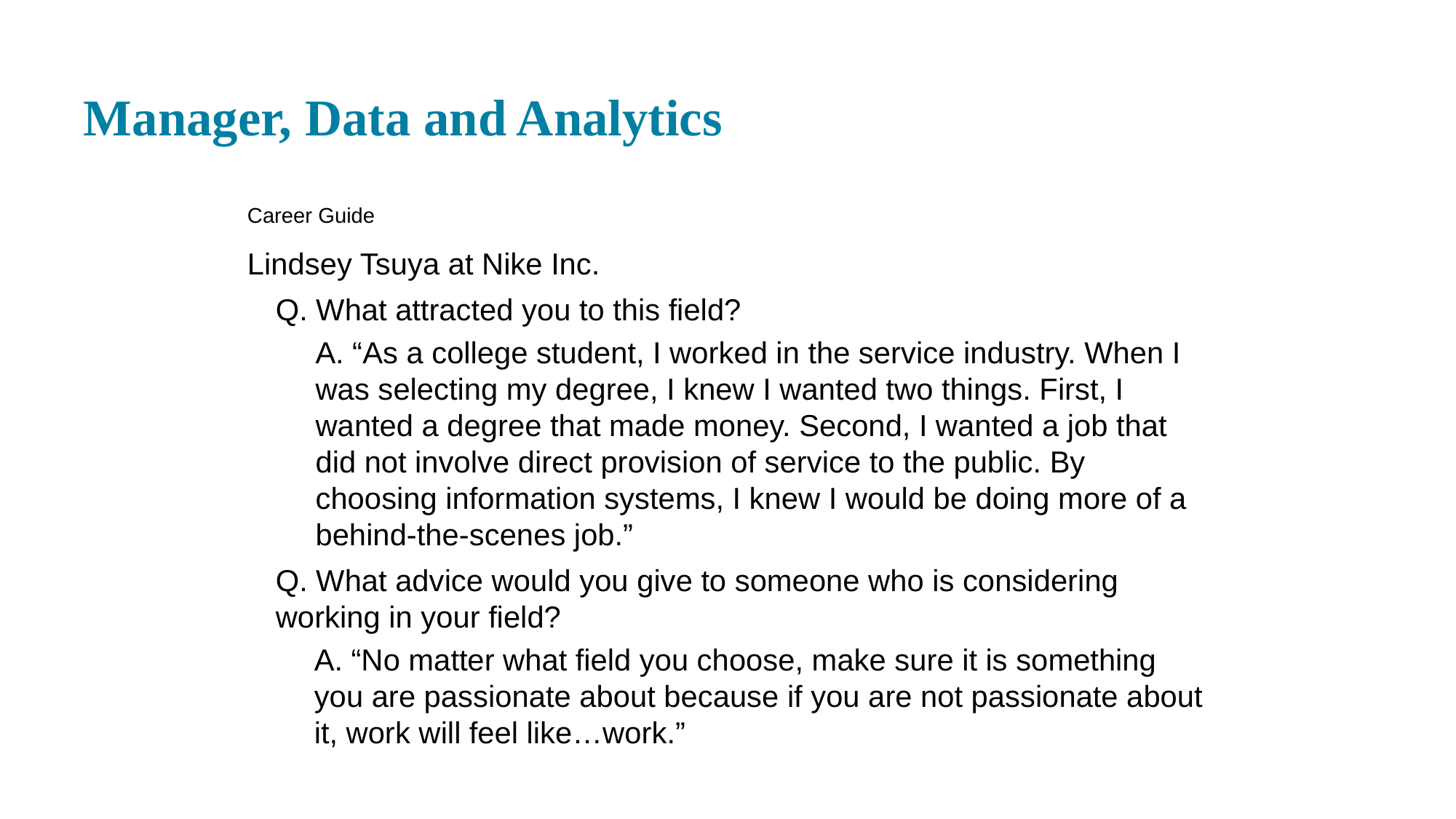

# Manager, Data and Analytics
Career Guide
Lindsey Tsuya at Nike Inc.
Q. What attracted you to this field?
A. “As a college student, I worked in the service industry. When I was selecting my degree, I knew I wanted two things. First, I wanted a degree that made money. Second, I wanted a job that did not involve direct provision of service to the public. By choosing information systems, I knew I would be doing more of a behind-the-scenes job.”
Q. What advice would you give to someone who is considering working in your field?
A. “No matter what field you choose, make sure it is something you are passionate about because if you are not passionate about it, work will feel like…work.”